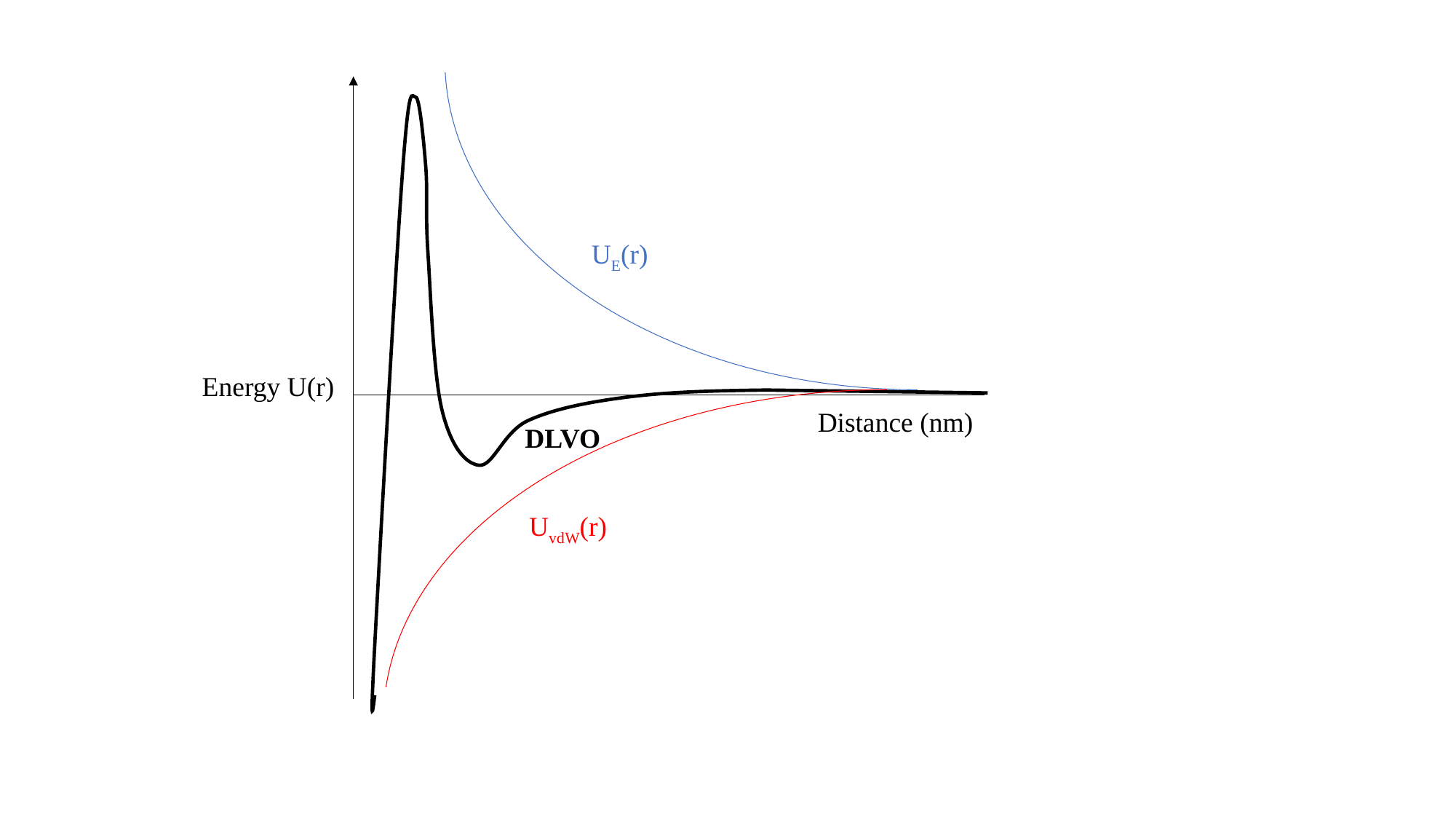

UE(r)
Energy U(r)

Distance (nm)
DLVO
UvdW(r)